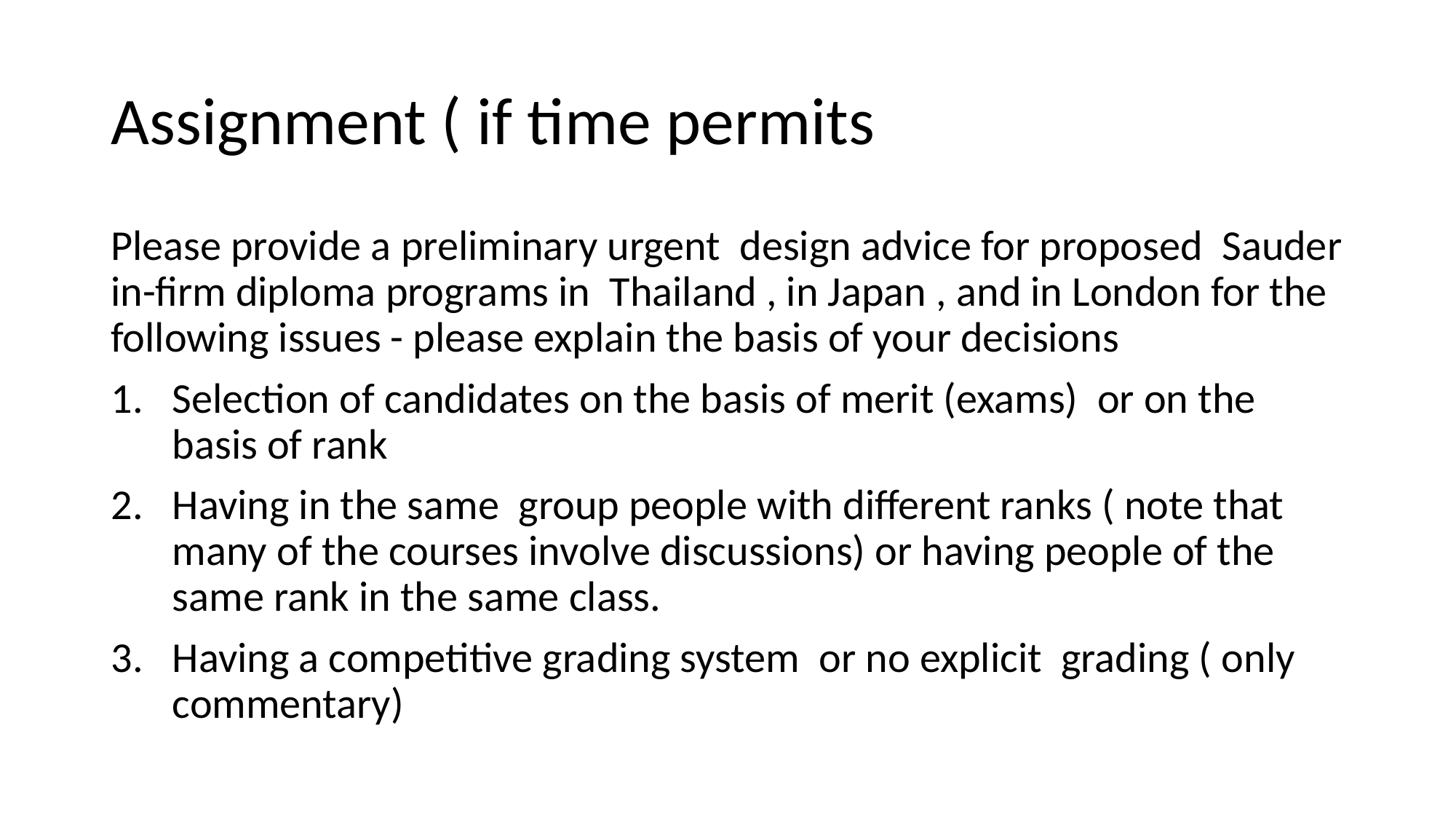

# Assignment ( if time permits
Please provide a preliminary urgent  design advice for proposed  Sauder in-firm diploma programs in  Thailand , in Japan , and in London for the following issues - please explain the basis of your decisions
Selection of candidates on the basis of merit (exams)  or on the basis of rank
Having in the same  group people with different ranks ( note that many of the courses involve discussions) or having people of the same rank in the same class.
Having a competitive grading system  or no explicit  grading ( only commentary)